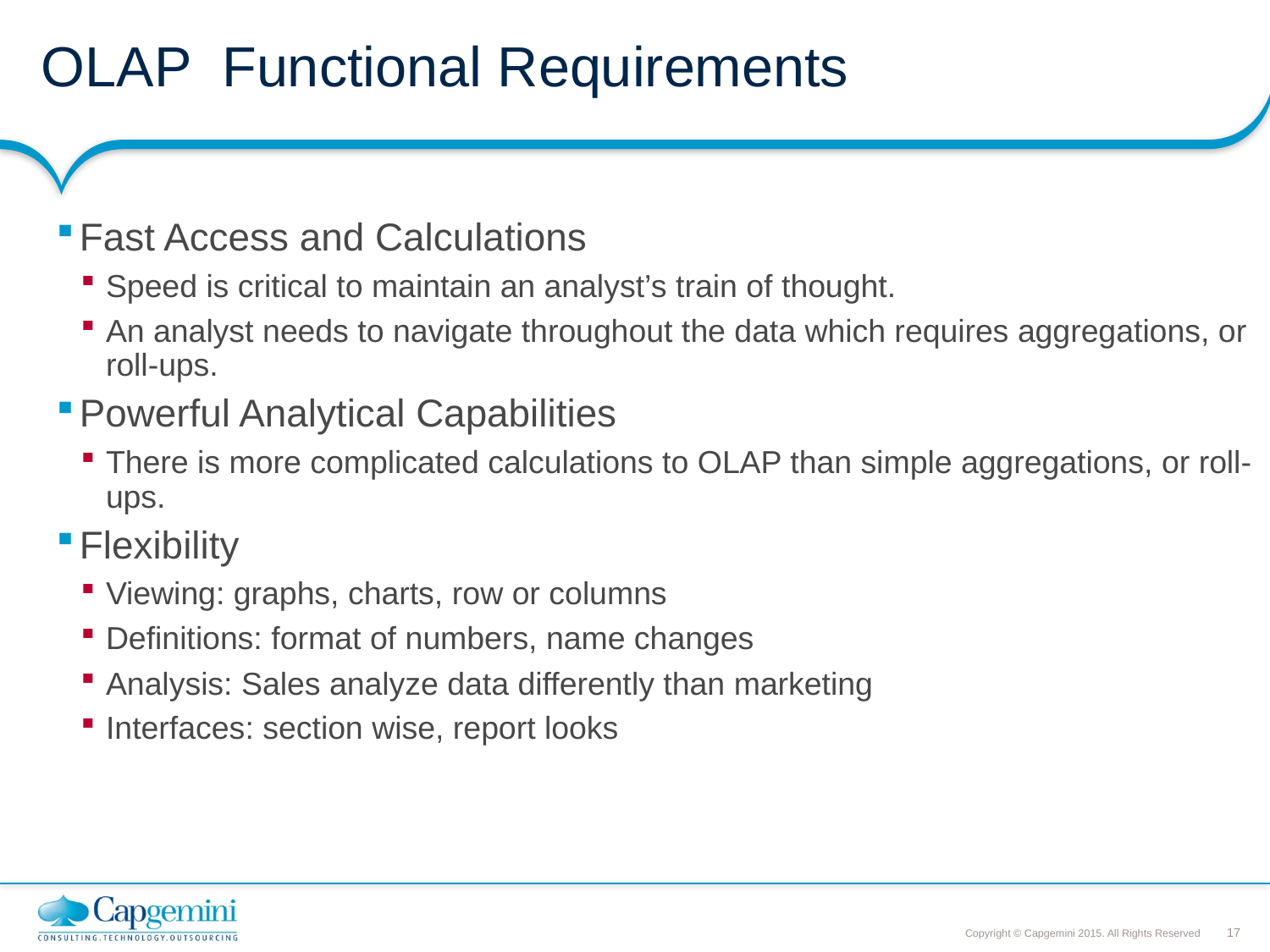

# OLAP  Functional Requirements
Fast Access and Calculations
Speed is critical to maintain an analyst’s train of thought.
An analyst needs to navigate throughout the data which requires aggregations, or roll-ups.
Powerful Analytical Capabilities
There is more complicated calculations to OLAP than simple aggregations, or roll-ups.
Flexibility
Viewing: graphs, charts, row or columns
Definitions: format of numbers, name changes
Analysis: Sales analyze data differently than marketing
Interfaces: section wise, report looks